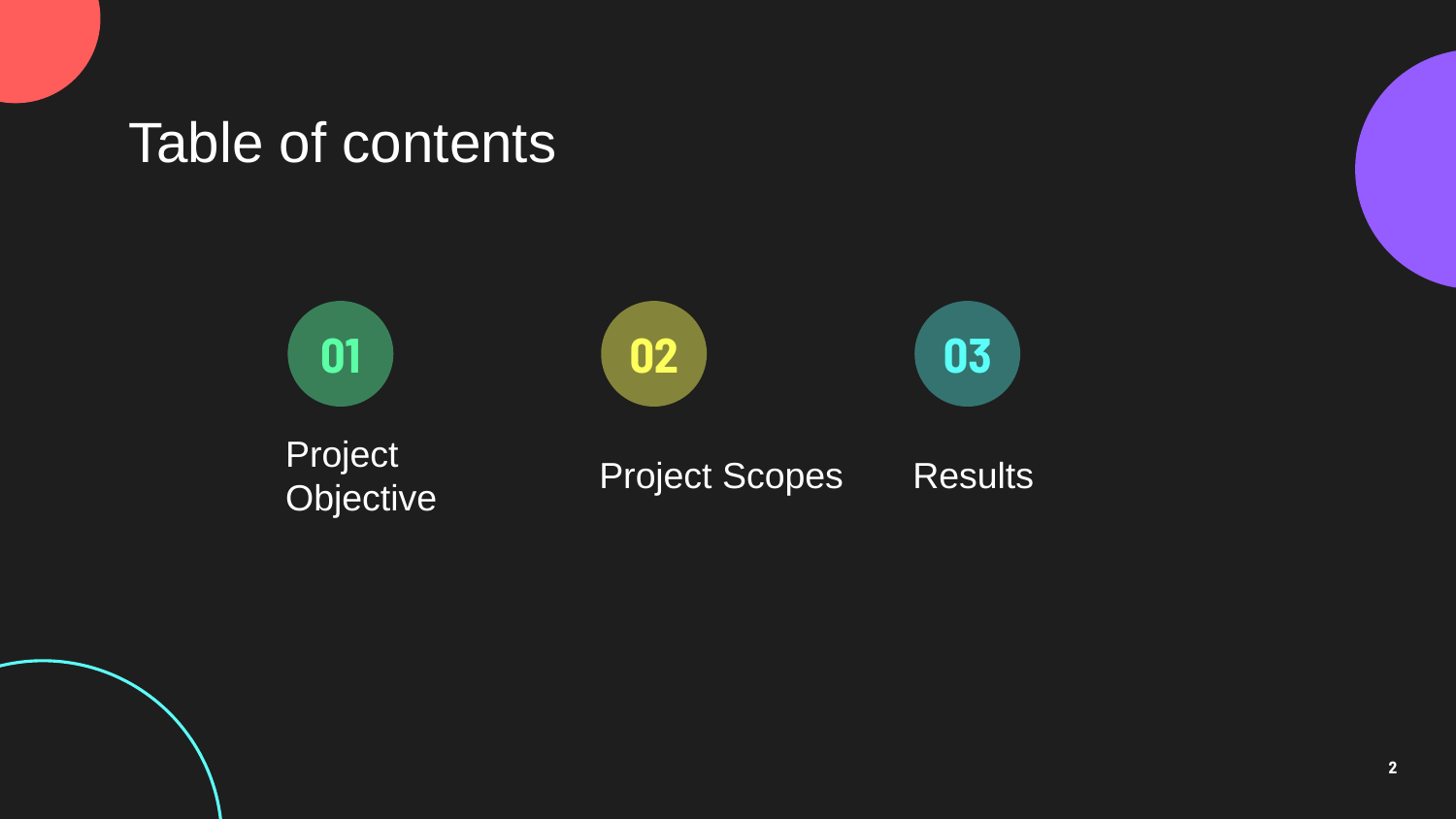

Table of contents

01
03
02
# Project Objective
Project Scopes
Results
2